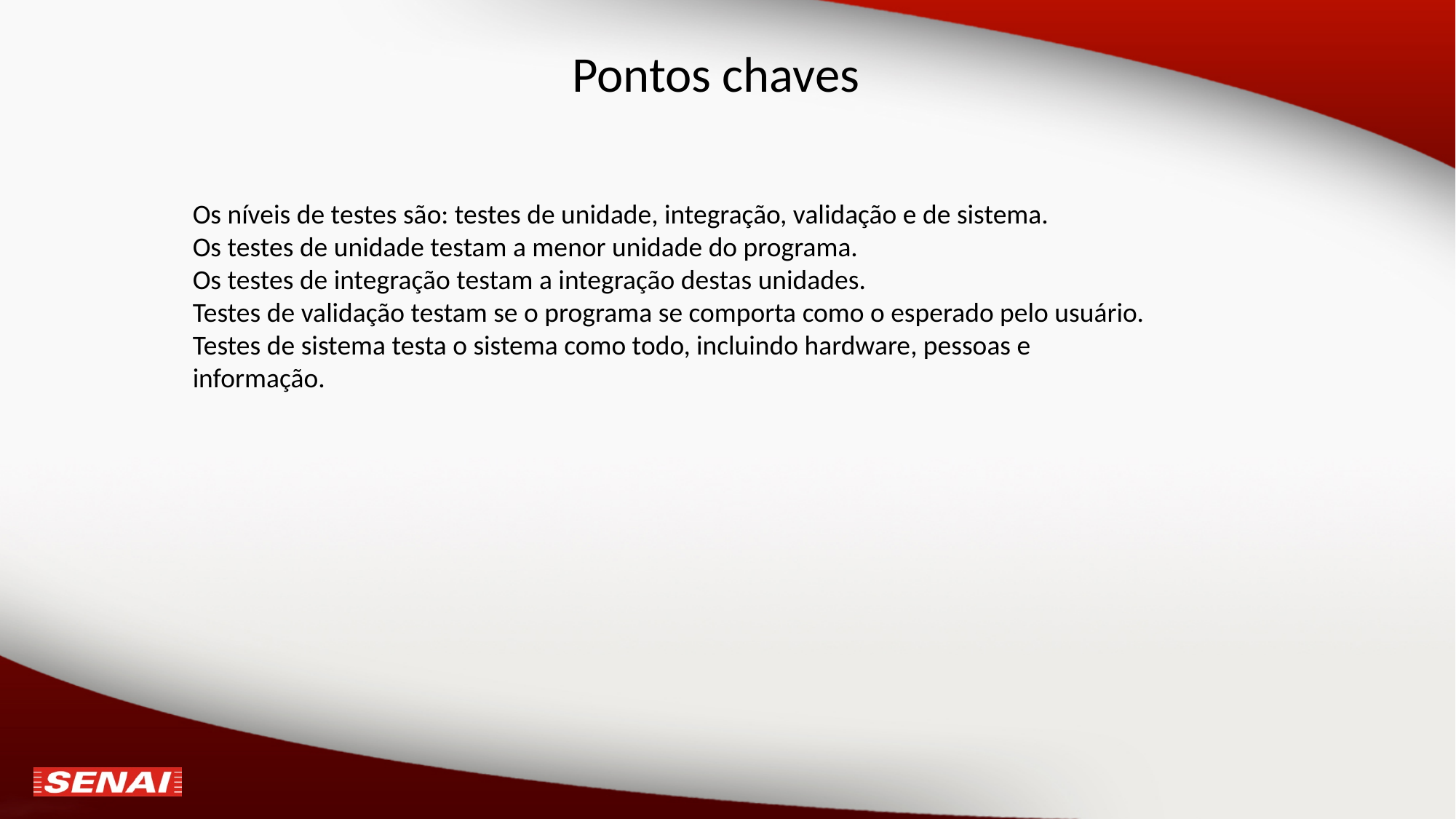

# Pontos chaves
Os níveis de testes são: testes de unidade, integração, validação e de sistema.
Os testes de unidade testam a menor unidade do programa.
Os testes de integração testam a integração destas unidades.
Testes de validação testam se o programa se comporta como o esperado pelo usuário.
Testes de sistema testa o sistema como todo, incluindo hardware, pessoas e informação.